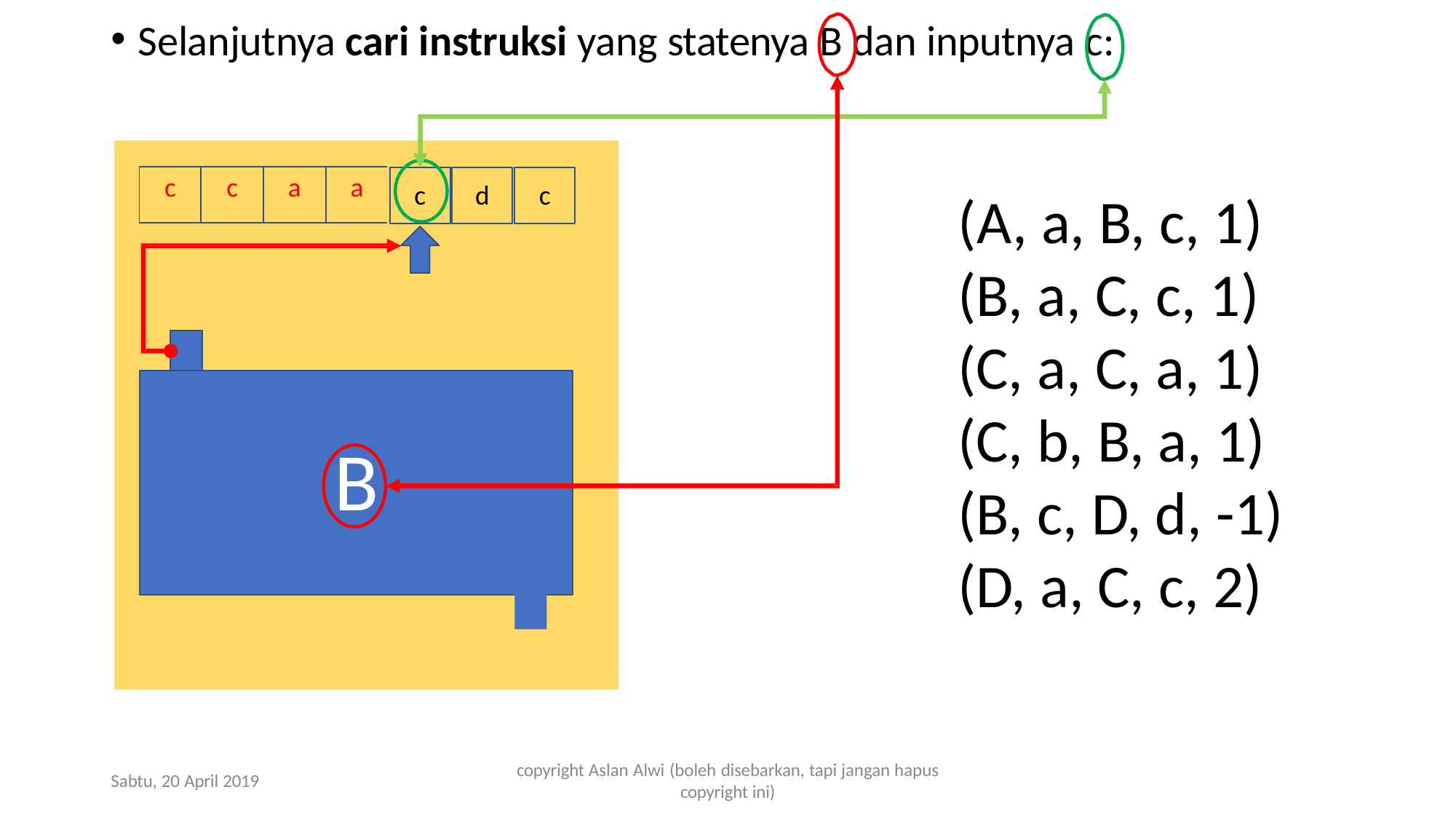

Selanjutnya cari instruksi yang statenya B dan inputnya c:

| c | c | a | a |
| --- | --- | --- | --- |

c
d
c
(A, a, B, c, 1)
(B, a, C, c, 1)
(C, a, C, a, 1)
(C, b, B, a, 1)
(B, c, D, d, -1)
(D, a, C, c, 2)
c	c	a	b	c	d	c

C

B

copyright Aslan Alwi (boleh disebarkan, tapi jangan hapus
copyright ini)
Sabtu, 20 April 2019